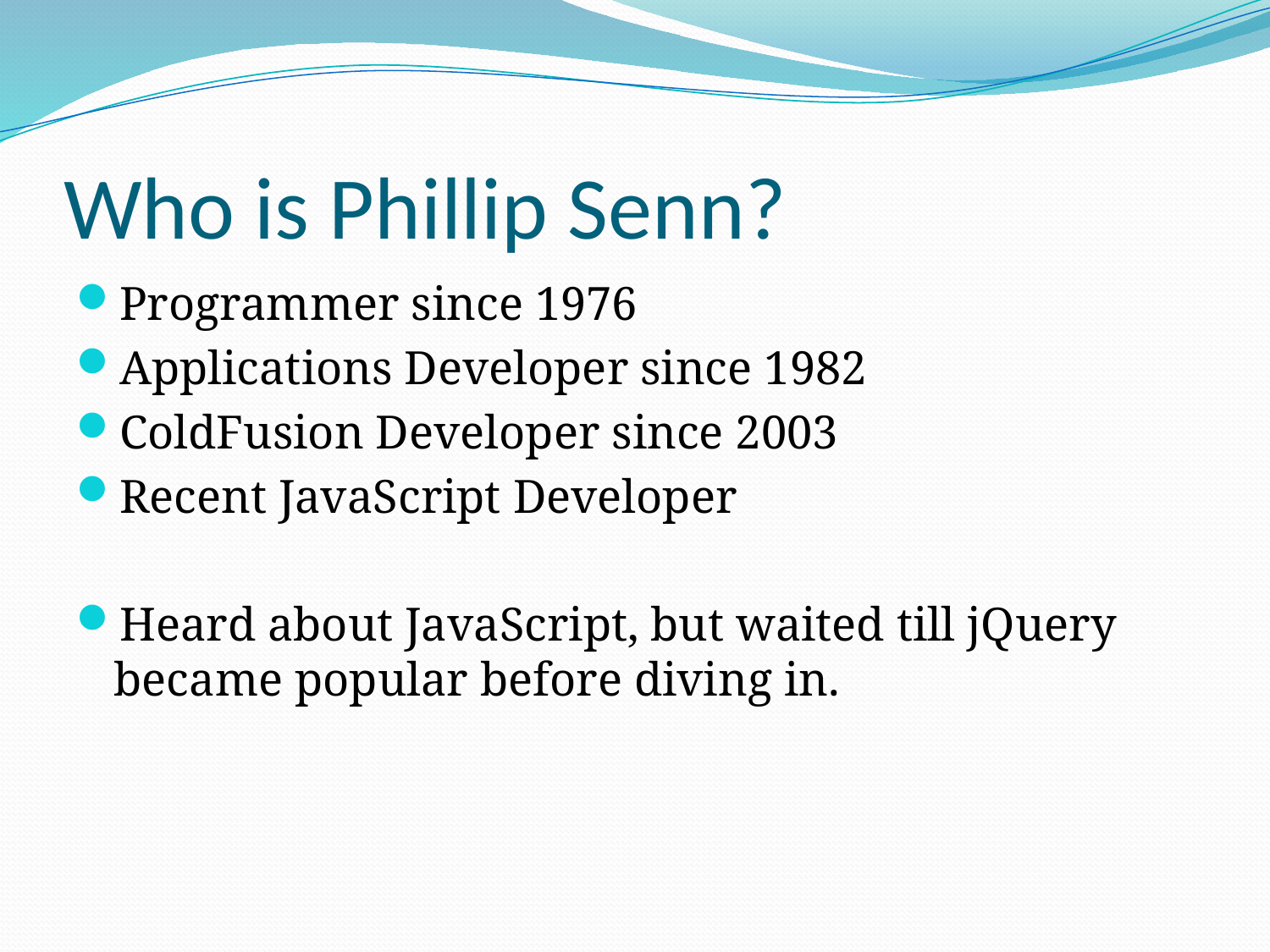

# Who is Phillip Senn?
Programmer since 1976
Applications Developer since 1982
ColdFusion Developer since 2003
Recent JavaScript Developer

Heard about JavaScript, but waited till jQuery became popular before diving in.